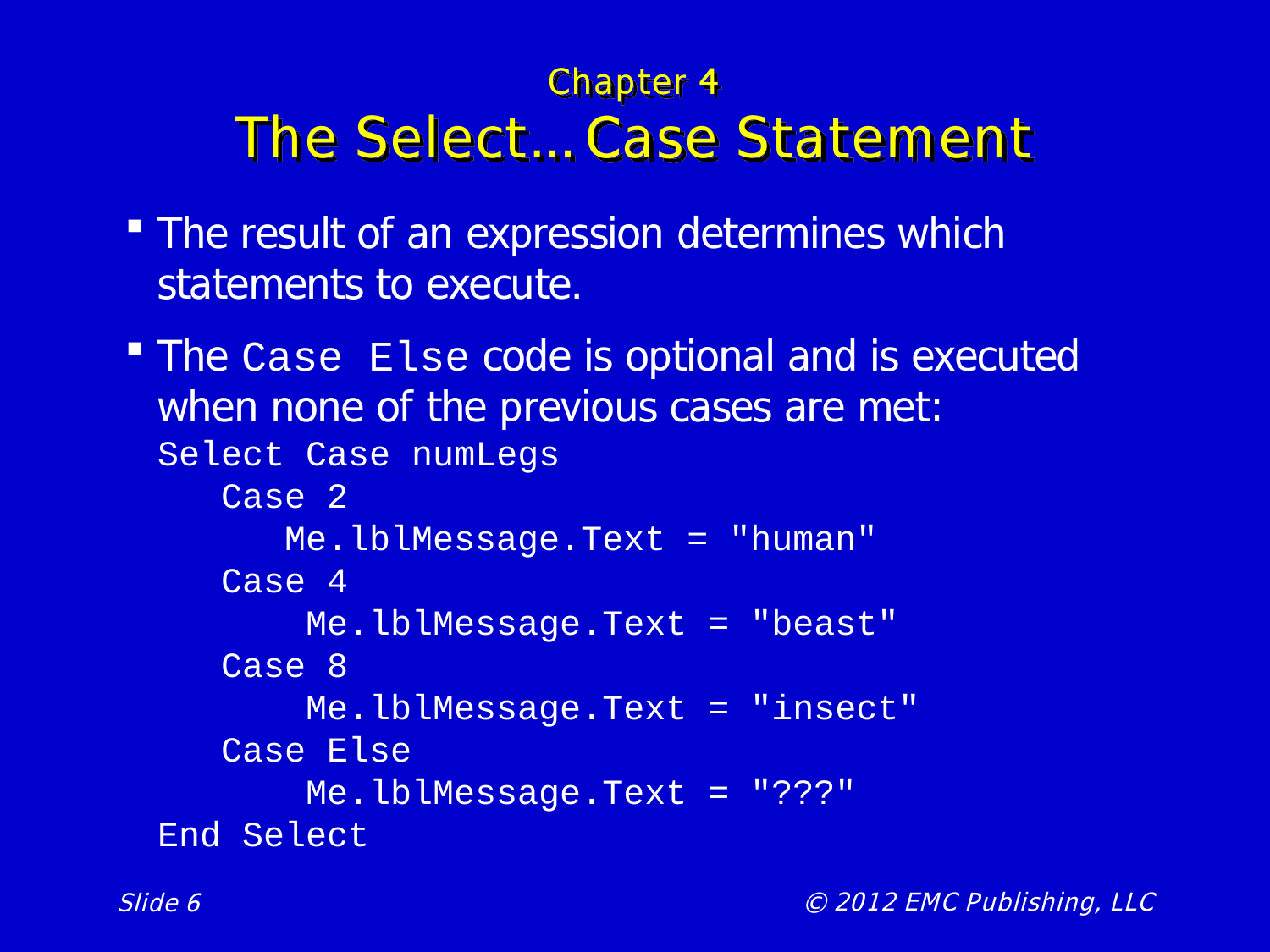

# Chapter 4 The Select…Case Statement
The result of an expression determines which statements to execute.
The Case Else code is optional and is executed when none of the previous cases are met:
Select Case numLegs
	Case 2
		Me.lblMessage.Text = "human"
	Case 4
		 Me.lblMessage.Text = "beast"
	Case 8
		 Me.lblMessage.Text = "insect"
	Case Else
		 Me.lblMessage.Text = "???"
End Select

© 2012 EMC Publishing, LLC
Slide 6